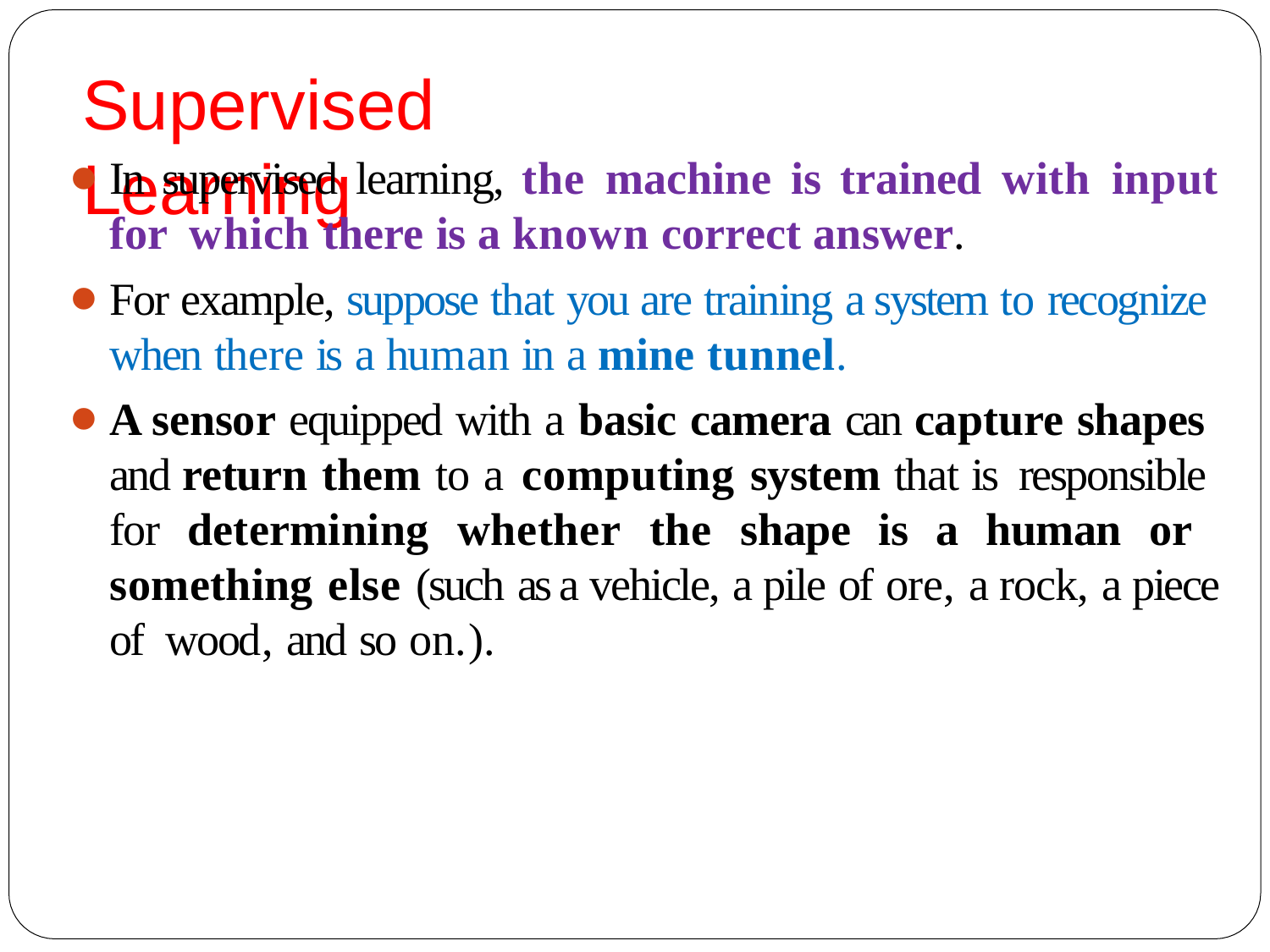

# Supervised Learning
In supervised learning, the machine is trained with input for  which there is a known correct answer.
For example, suppose that you are training a system to recognize  when there is a human in a mine tunnel.
A sensor equipped with a basic camera can capture shapes  and return them to a computing system that is responsible  for determining whether the shape is a human or  something else (such as a vehicle, a pile of ore, a rock, a piece of  wood, and so on.).